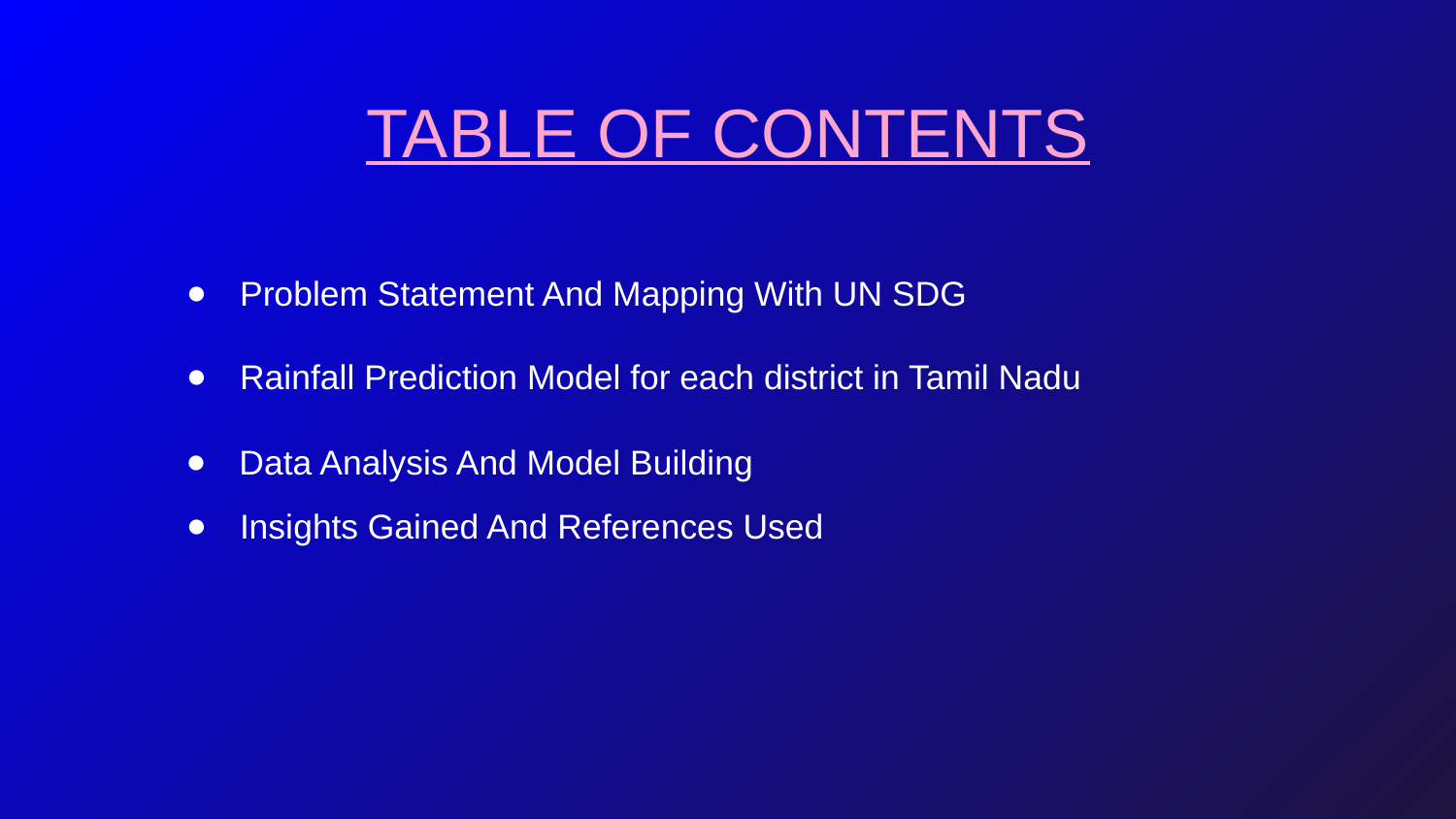

TABLE OF CONTENTS
Problem Statement And Mapping With UN SDG
Rainfall Prediction Model for each district in Tamil Nadu
Data Analysis And Model Building
Insights Gained And References Used